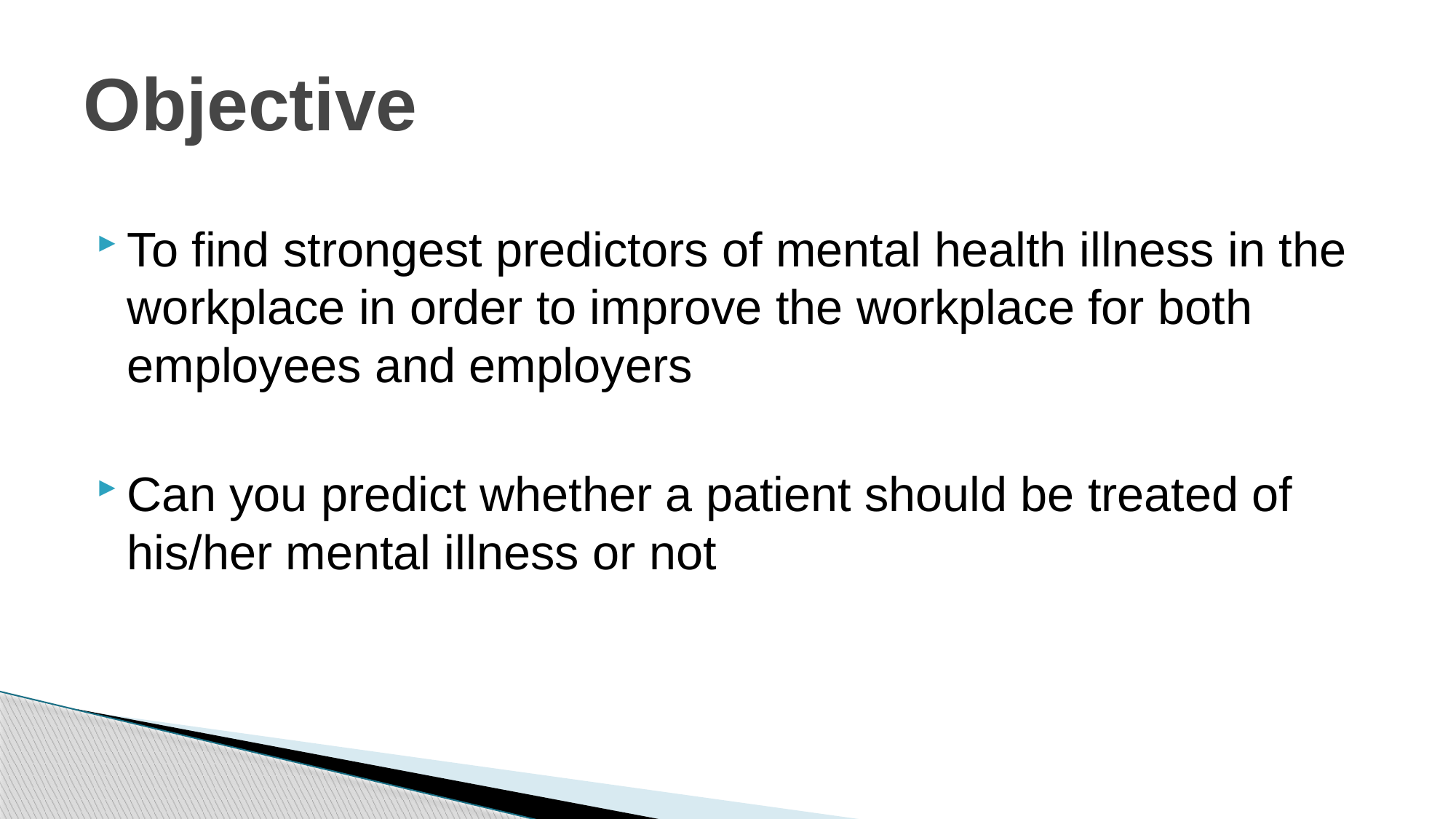

# Objective
To find strongest predictors of mental health illness in the workplace in order to improve the workplace for both employees and employers

Can you predict whether a patient should be treated of his/her mental illness or not